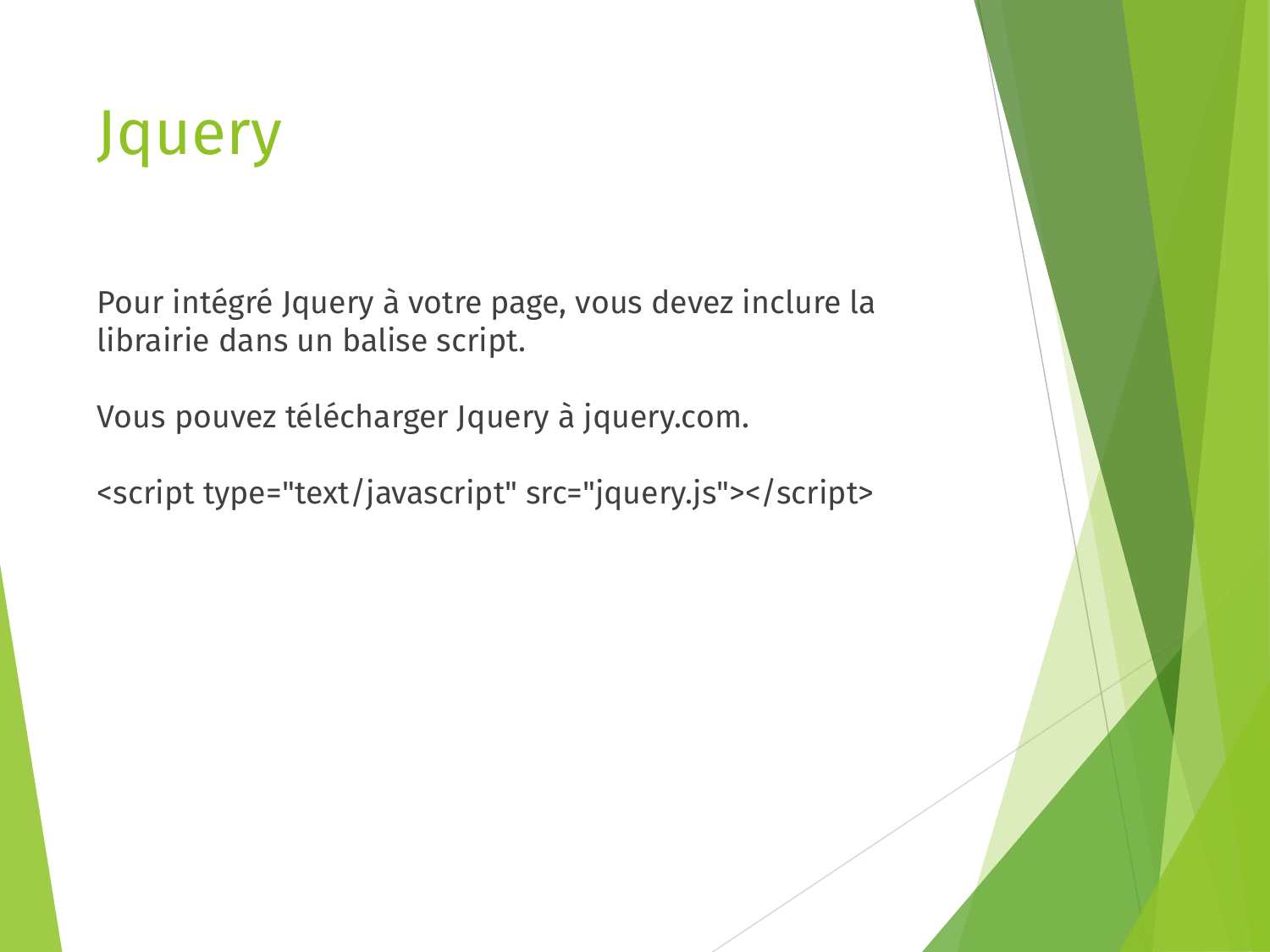

# Jquery
Pour intégré Jquery à votre page, vous devez inclure la librairie dans un balise script.

Vous pouvez télécharger Jquery à jquery.com.

<script type="text/javascript" src="jquery.js"></script>